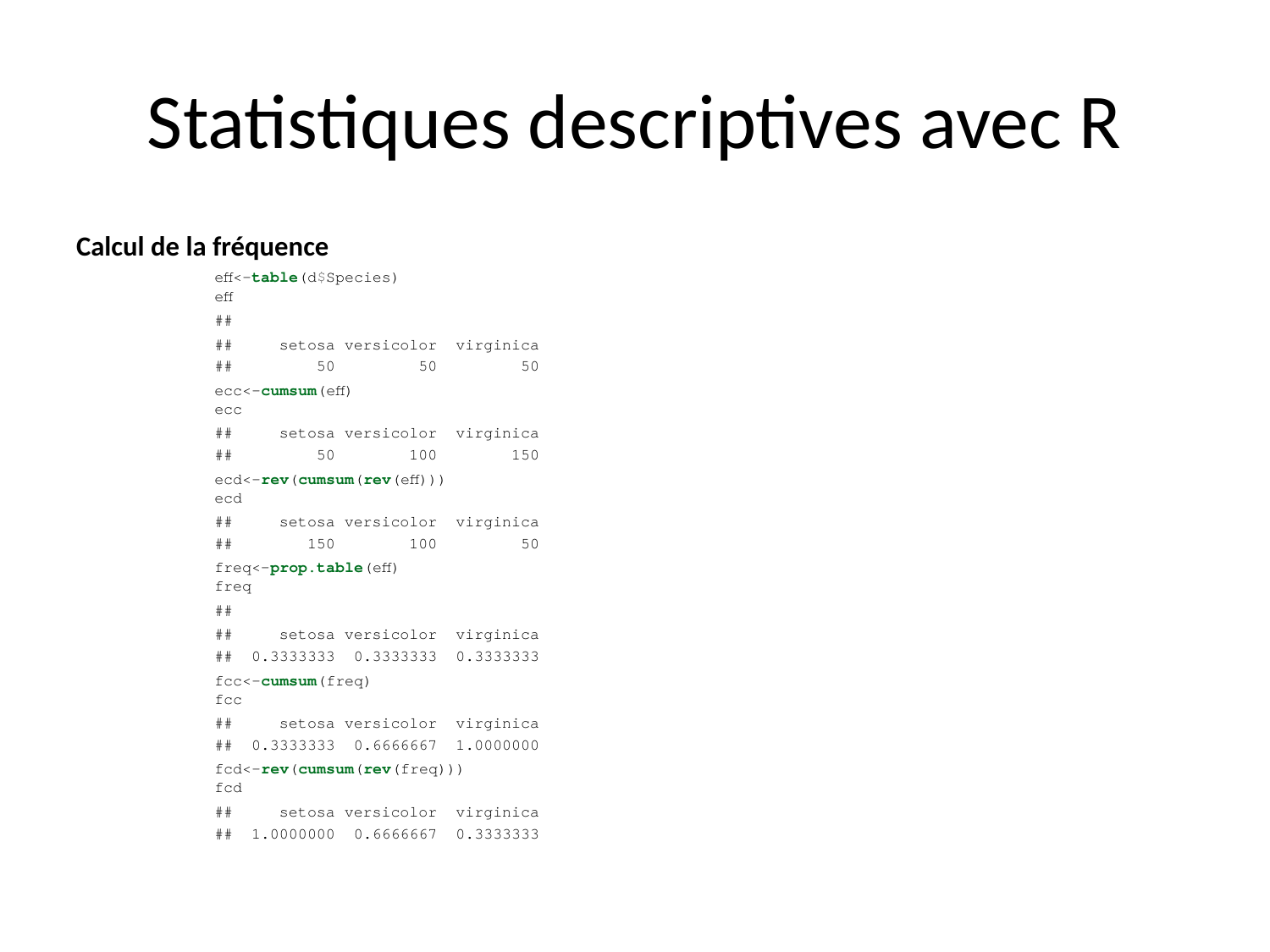

# Statistiques descriptives avec R
Calcul de la fréquence
eff<-table(d$Species)
eff
##
##     setosa versicolor  virginica
##         50         50         50
ecc<-cumsum(eff)
ecc
##     setosa versicolor  virginica
##         50        100        150
ecd<-rev(cumsum(rev(eff)))
ecd
##     setosa versicolor  virginica
##        150        100         50
freq<-prop.table(eff)
freq
##
##     setosa versicolor  virginica
##  0.3333333  0.3333333  0.3333333
fcc<-cumsum(freq)
fcc
##     setosa versicolor  virginica
##  0.3333333  0.6666667  1.0000000
fcd<-rev(cumsum(rev(freq)))
fcd
##     setosa versicolor  virginica
##  1.0000000  0.6666667  0.3333333